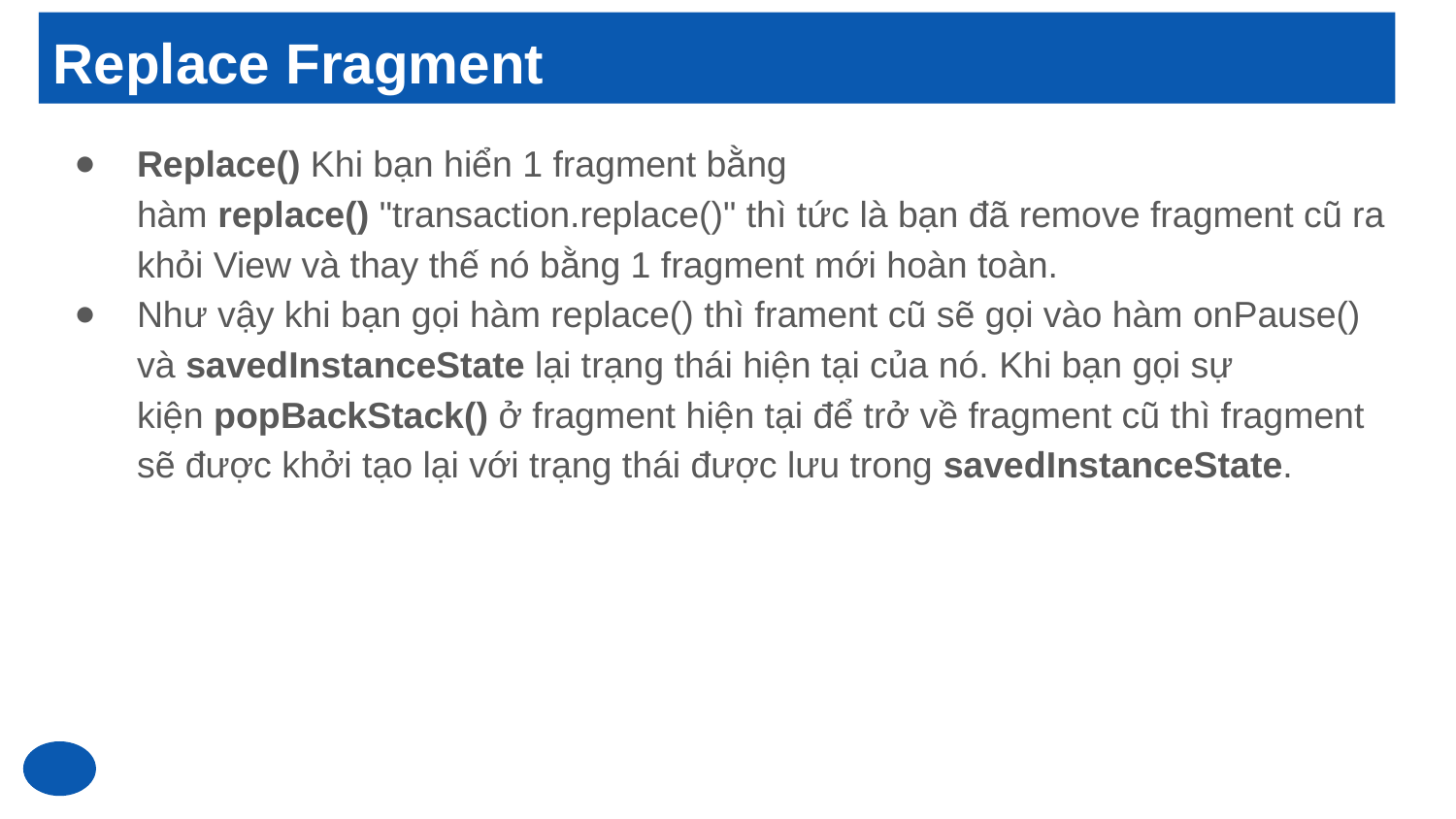

# Replace Fragment
Replace() Khi bạn hiển 1 fragment bằng hàm replace() "transaction.replace()" thì tức là bạn đã remove fragment cũ ra khỏi View và thay thế nó bằng 1 fragment mới hoàn toàn.
Như vậy khi bạn gọi hàm replace() thì frament cũ sẽ gọi vào hàm onPause() và savedInstanceState lại trạng thái hiện tại của nó. Khi bạn gọi sự kiện popBackStack() ở fragment hiện tại để trở về fragment cũ thì fragment sẽ được khởi tạo lại với trạng thái được lưu trong savedInstanceState.